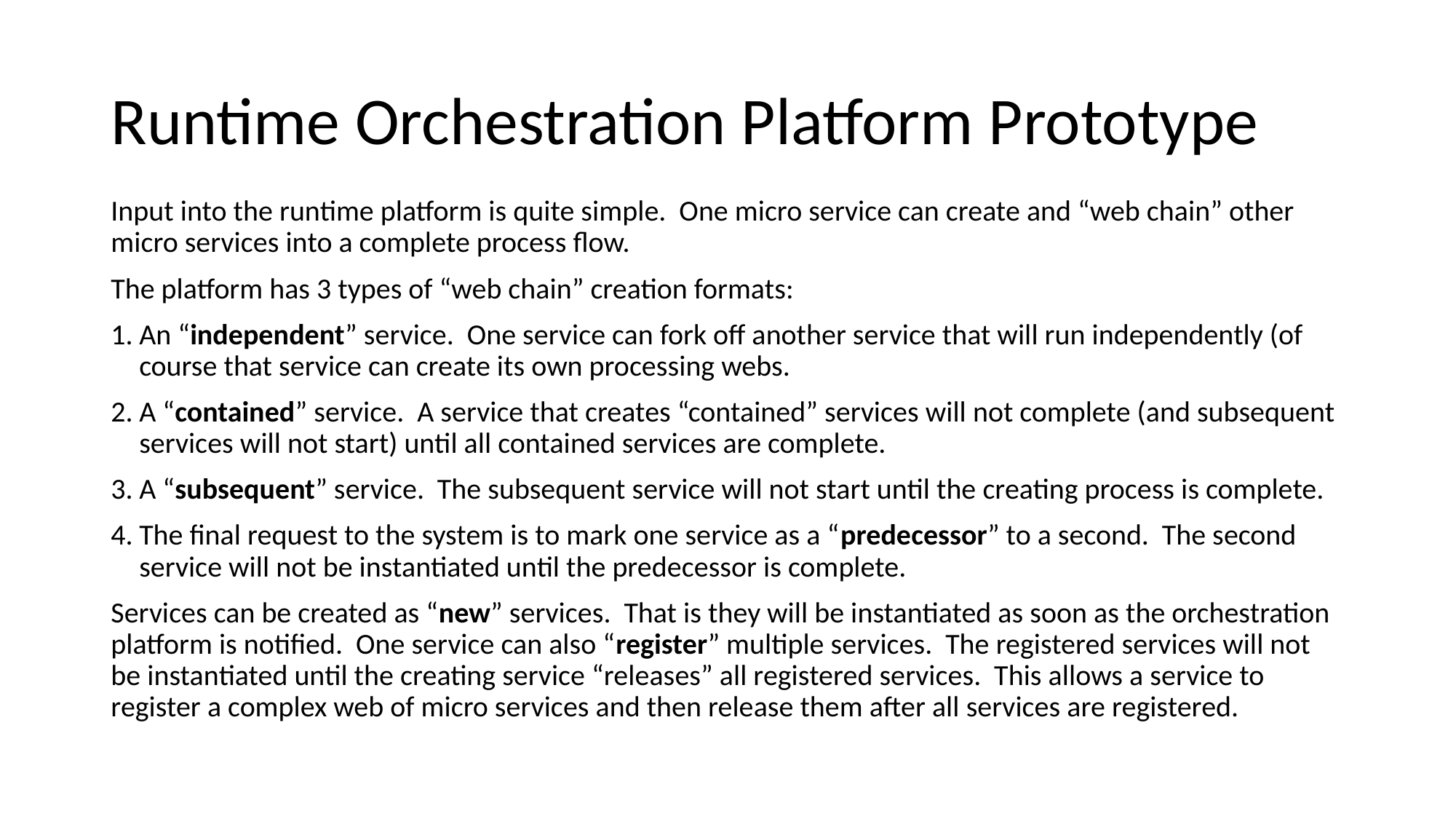

# Runtime Orchestration Platform Prototype
Input into the runtime platform is quite simple.  One micro service can create and “web chain” other micro services into a complete process flow.
The platform has 3 types of “web chain” creation formats:
An “independent” service.  One service can fork off another service that will run independently (of course that service can create its own processing webs.
A “contained” service.  A service that creates “contained” services will not complete (and subsequent services will not start) until all contained services are complete.
A “subsequent” service.  The subsequent service will not start until the creating process is complete.
The final request to the system is to mark one service as a “predecessor” to a second.  The second service will not be instantiated until the predecessor is complete.
Services can be created as “new” services.  That is they will be instantiated as soon as the orchestration platform is notified.  One service can also “register” multiple services.  The registered services will not be instantiated until the creating service “releases” all registered services.  This allows a service to register a complex web of micro services and then release them after all services are registered.